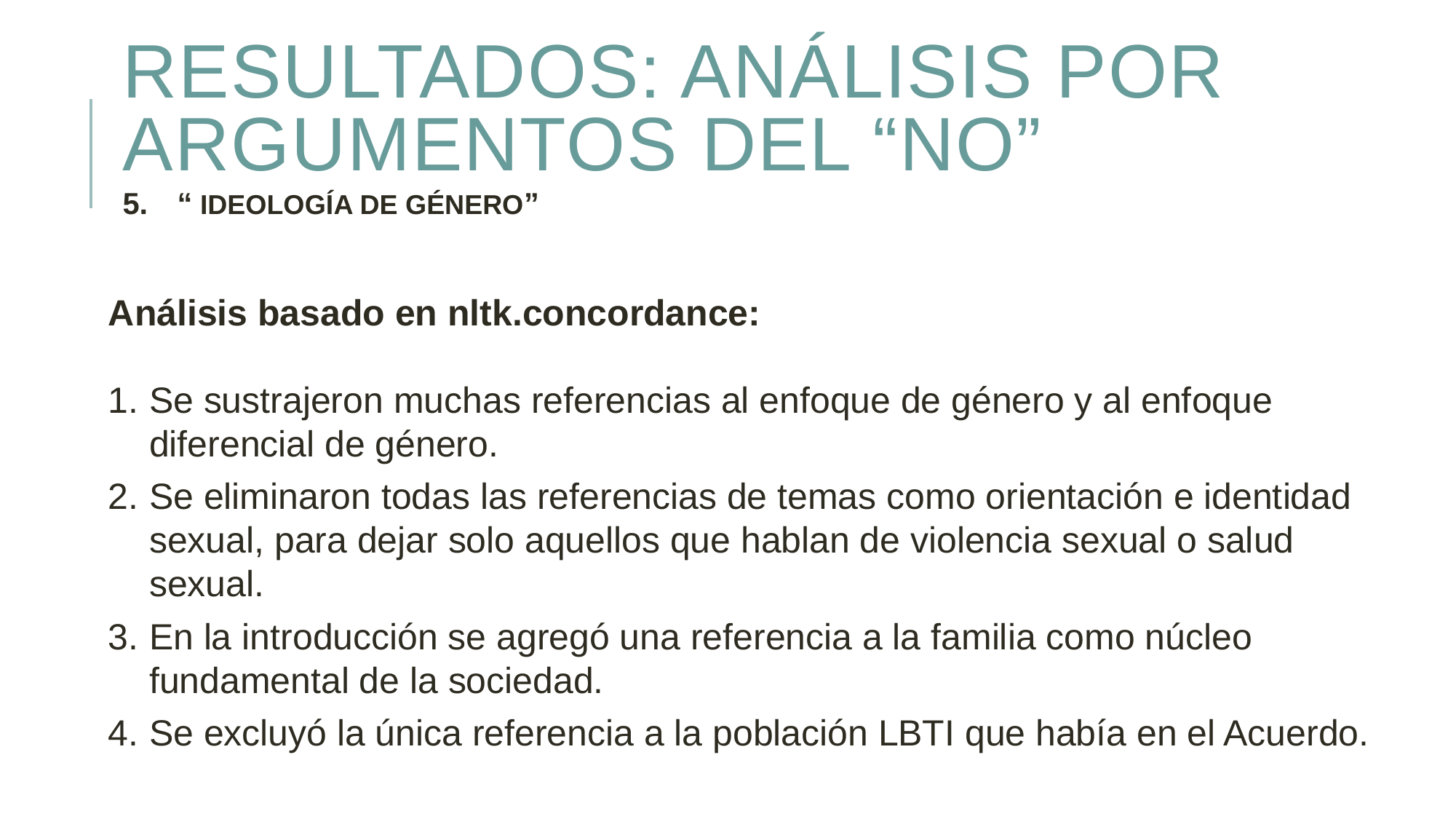

# RESULTADOS: ANÁLISIS POR ARGUMENTOS DEL “NO”
“ IDEOLOGÍA DE GÉNERO”
Análisis basado en nltk.concordance:

Se sustrajeron muchas referencias al enfoque de género y al enfoque diferencial de género.
Se eliminaron todas las referencias de temas como orientación e identidad sexual, para dejar solo aquellos que hablan de violencia sexual o salud sexual.
En la introducción se agregó una referencia a la familia como núcleo fundamental de la sociedad.
Se excluyó la única referencia a la población LBTI que había en el Acuerdo.